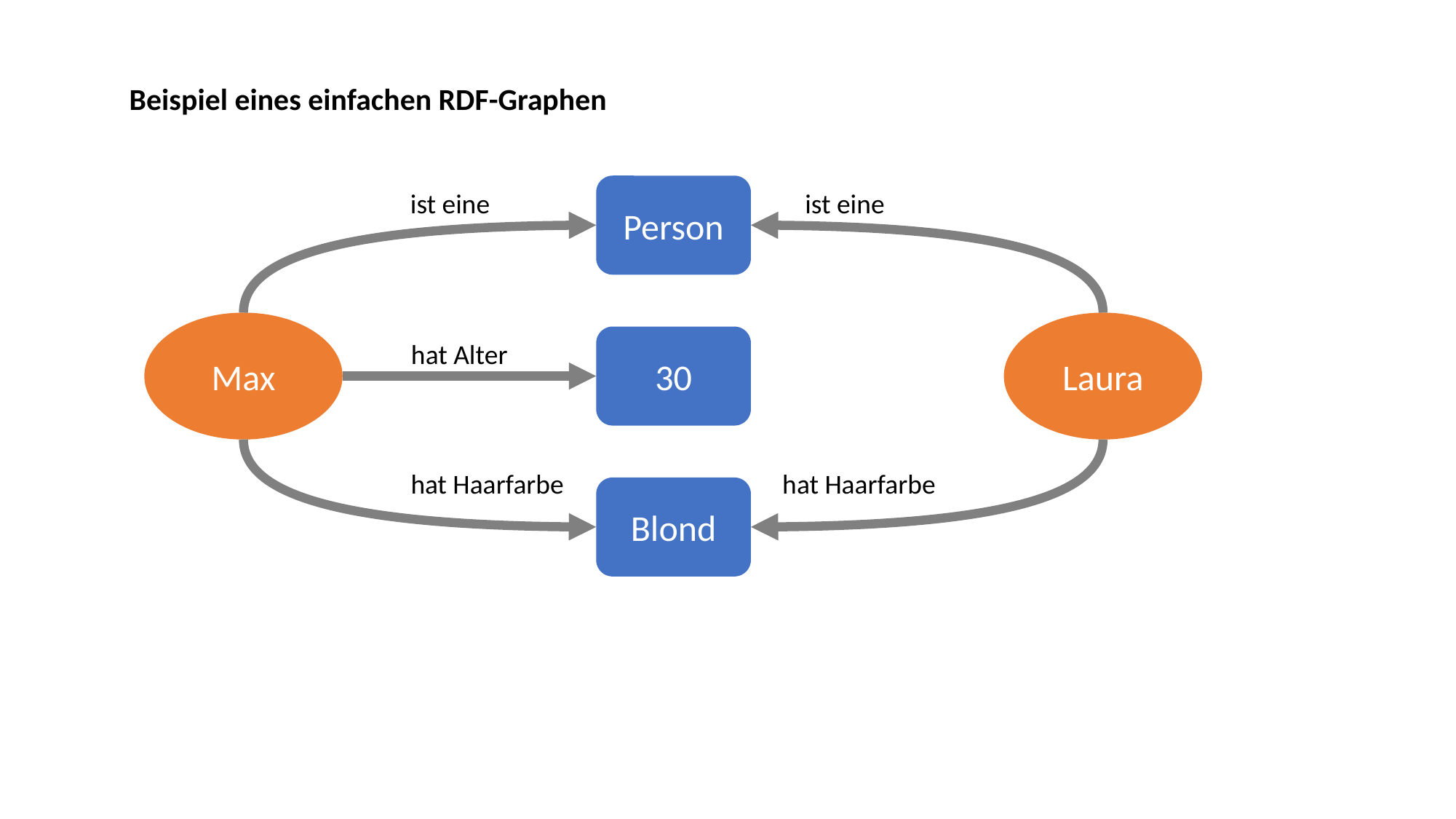

Beispiel eines einfachen RDF-Graphen
Person
ist eine
ist eine
Max
Laura
30
hat Alter
hat Haarfarbe
hat Haarfarbe
Blond